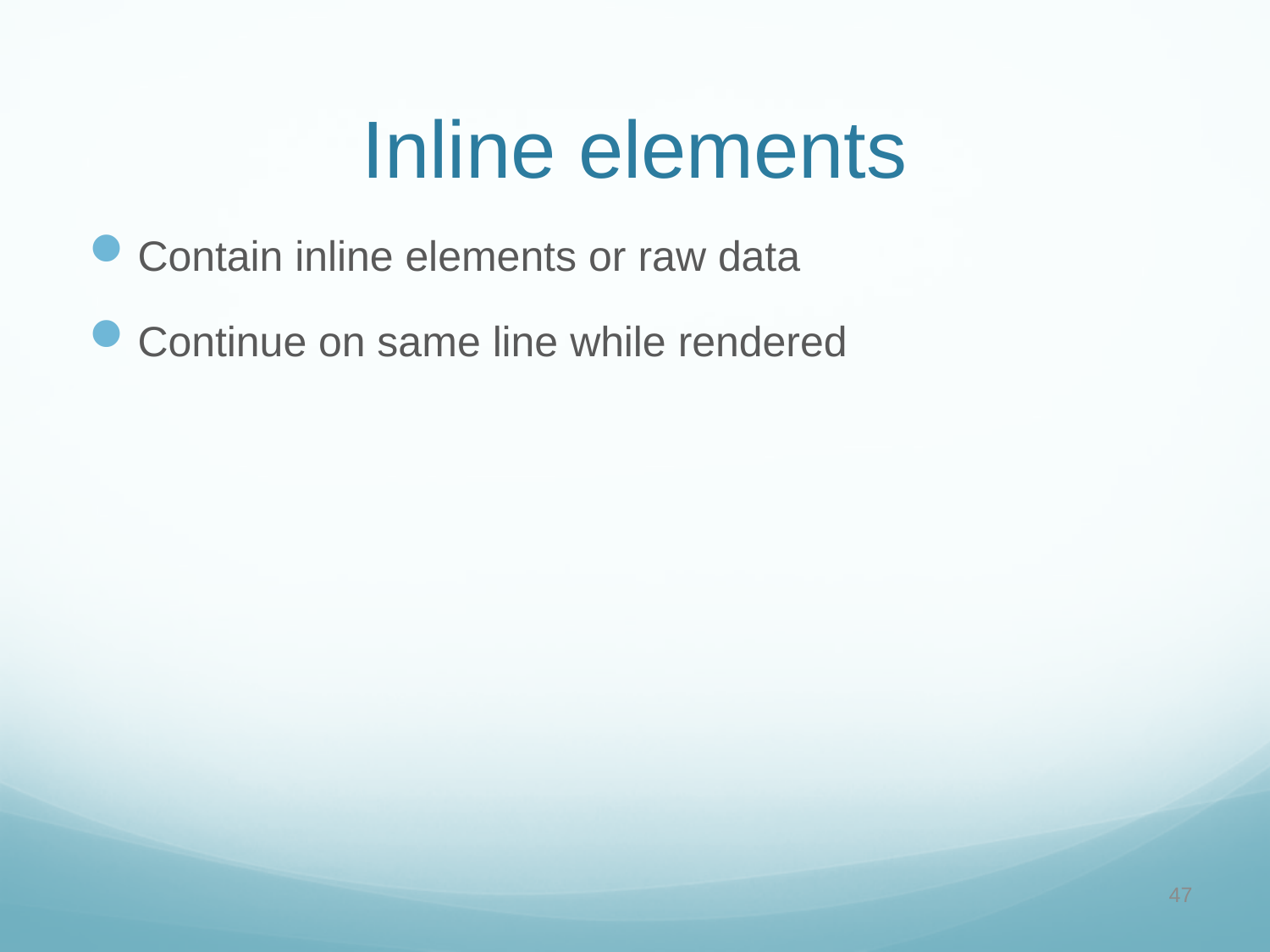

# Inline elements
Contain inline elements or raw data
Continue on same line while rendered
47